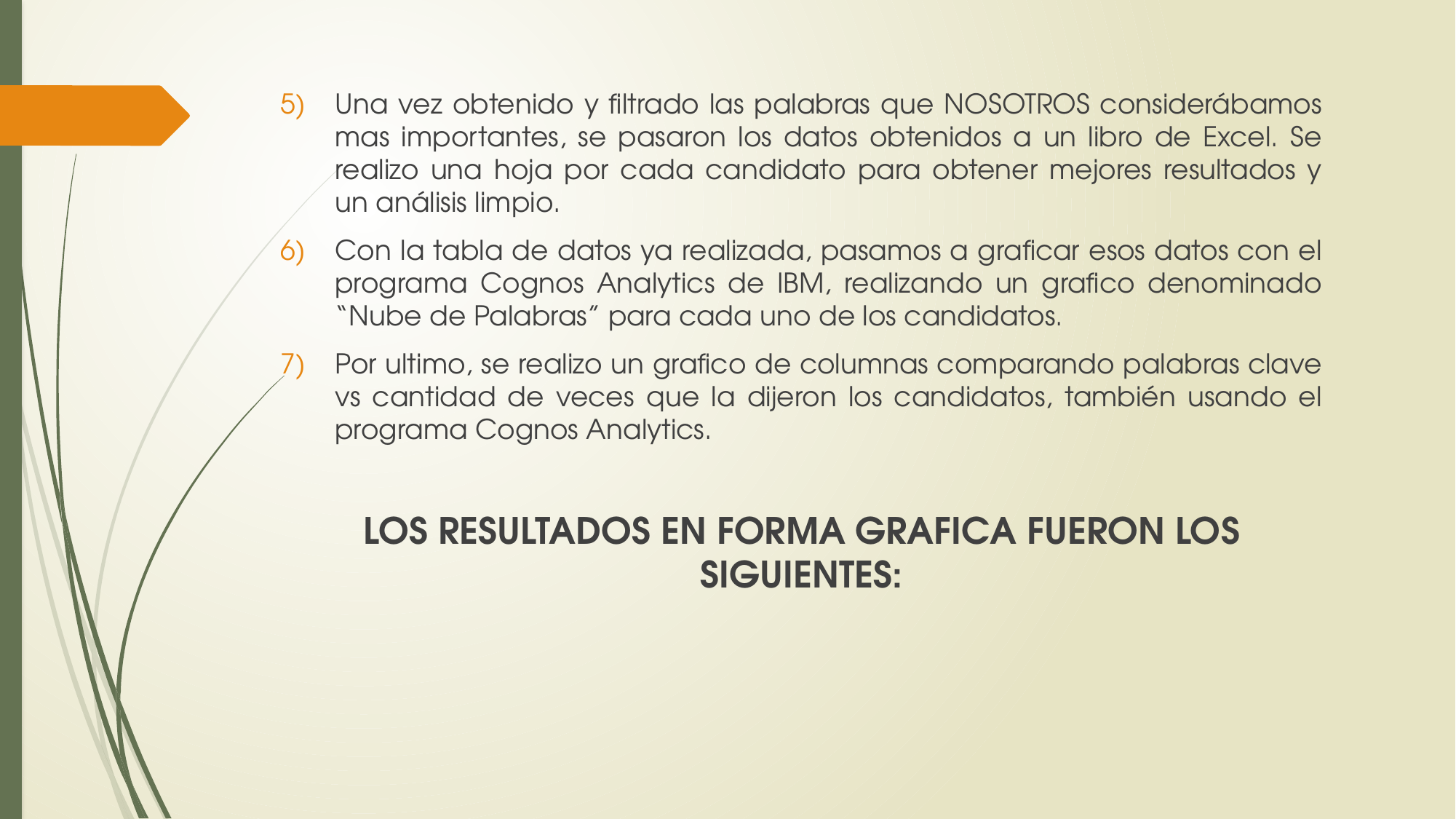

Una vez obtenido y filtrado las palabras que NOSOTROS considerábamos mas importantes, se pasaron los datos obtenidos a un libro de Excel. Se realizo una hoja por cada candidato para obtener mejores resultados y un análisis limpio.
Con la tabla de datos ya realizada, pasamos a graficar esos datos con el programa Cognos Analytics de IBM, realizando un grafico denominado “Nube de Palabras” para cada uno de los candidatos.
Por ultimo, se realizo un grafico de columnas comparando palabras clave vs cantidad de veces que la dijeron los candidatos, también usando el programa Cognos Analytics.

LOS RESULTADOS EN FORMA GRAFICA FUERON LOS SIGUIENTES: